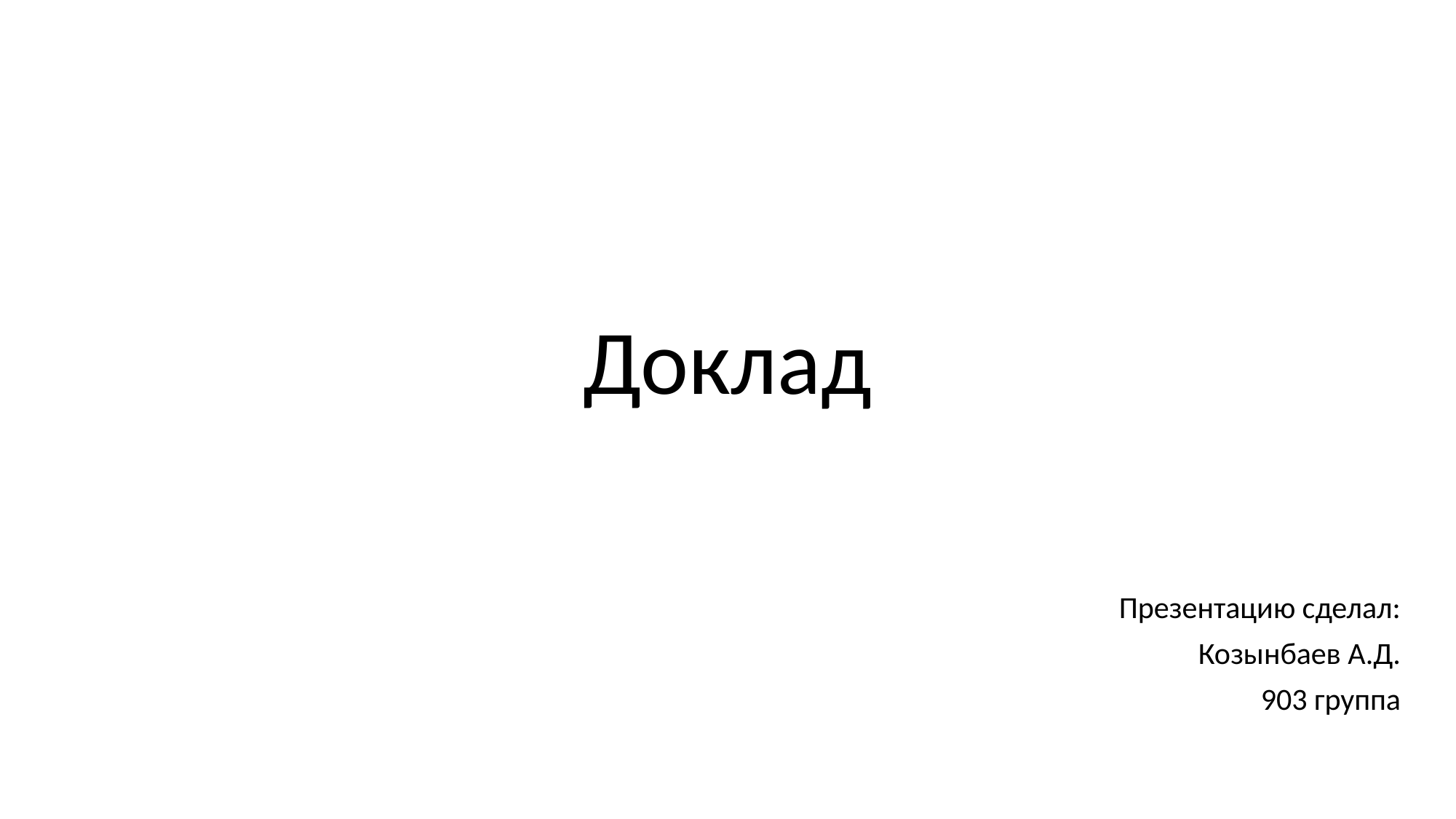

# Доклад
Презентацию сделал:
Козынбаев А.Д.
903 группа